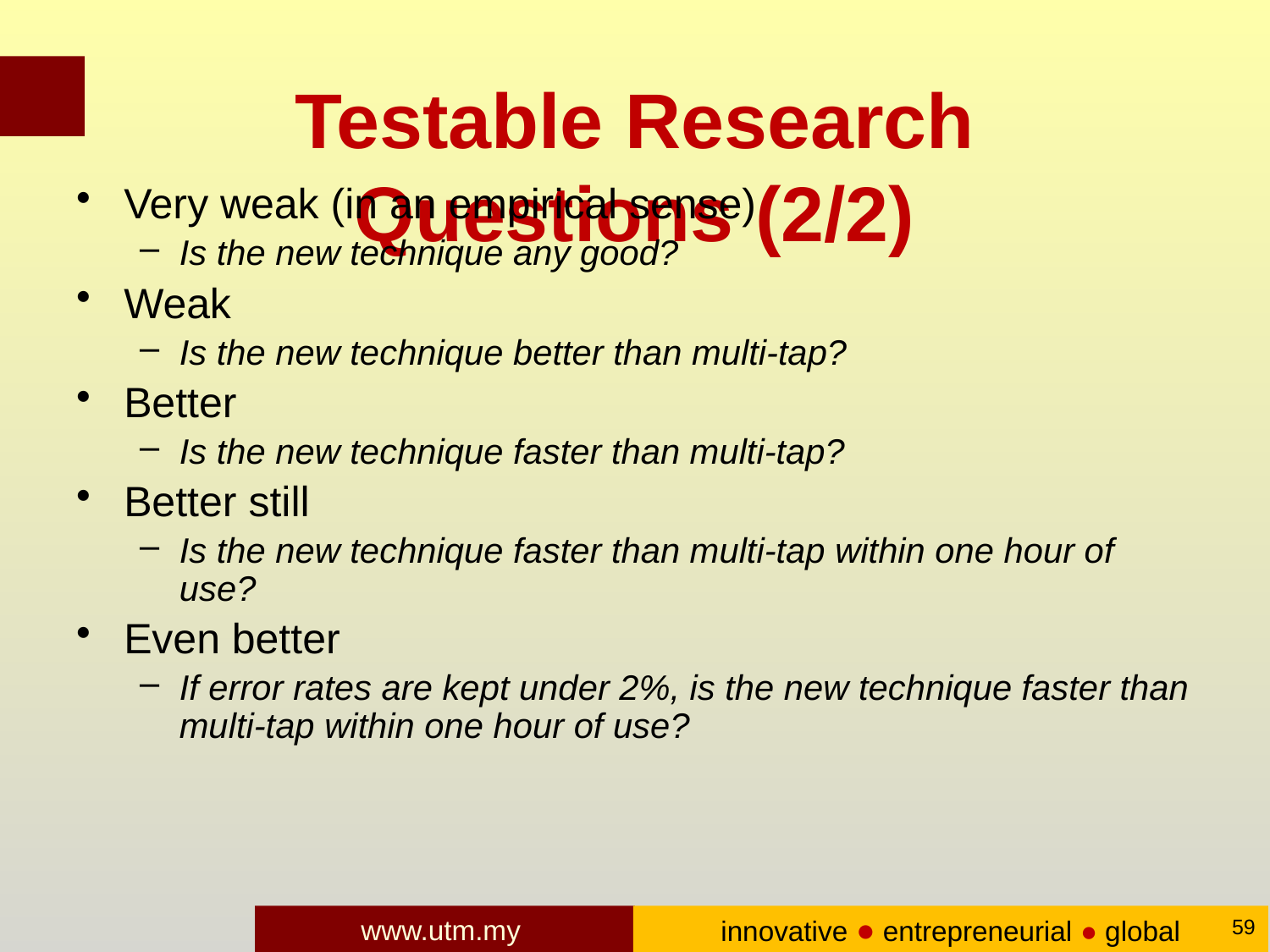

# Testable Research Questions (2/2)
Very weak (in an empirical sense)
Is the new technique any good?
Weak
Is the new technique better than multi-tap?
Better
Is the new technique faster than multi-tap?
Better still
Is the new technique faster than multi-tap within one hour of use?
Even better
If error rates are kept under 2%, is the new technique faster than multi-tap within one hour of use?